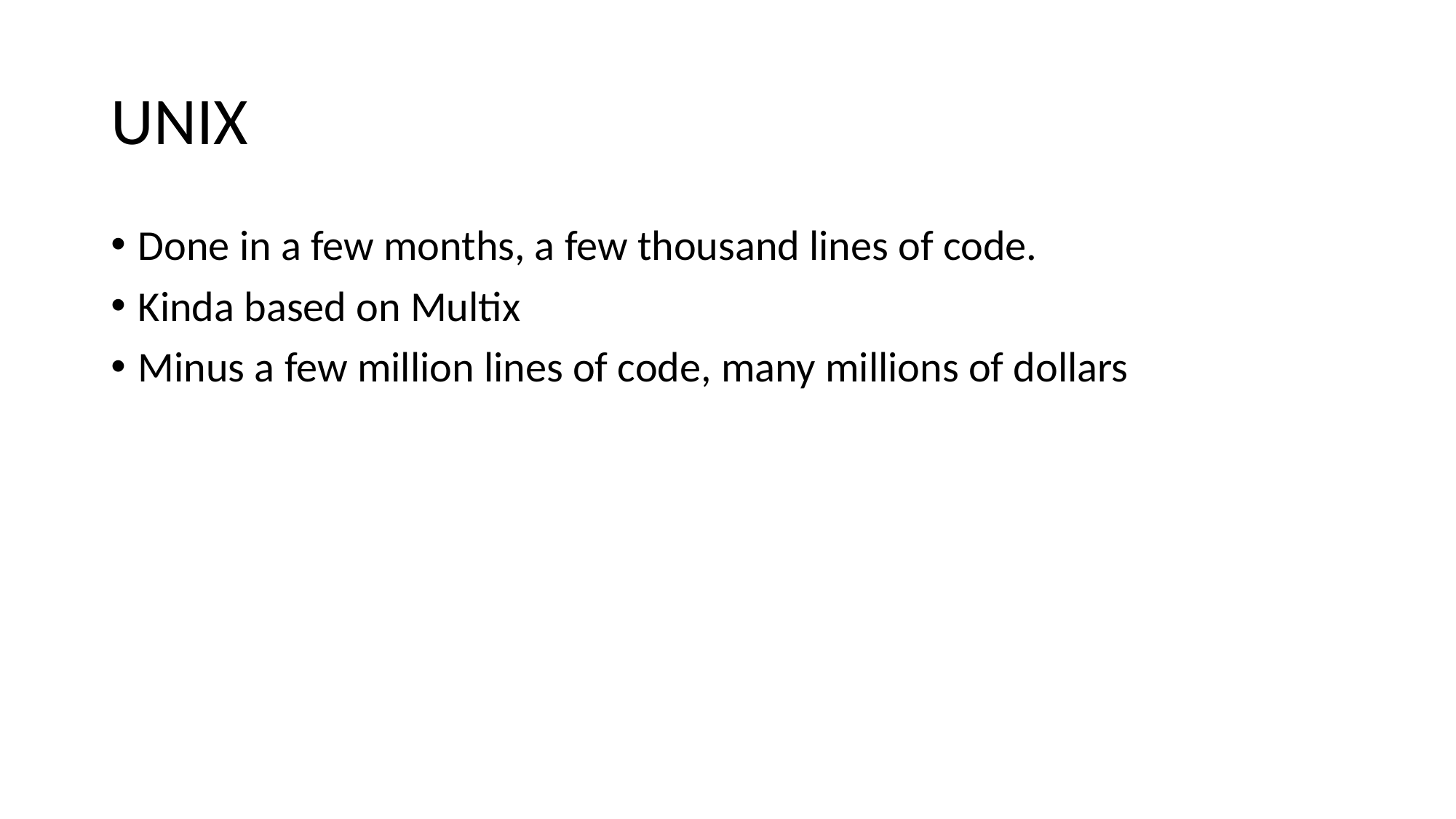

# UNIX
Done in a few months, a few thousand lines of code.
Kinda based on Multix
Minus a few million lines of code, many millions of dollars